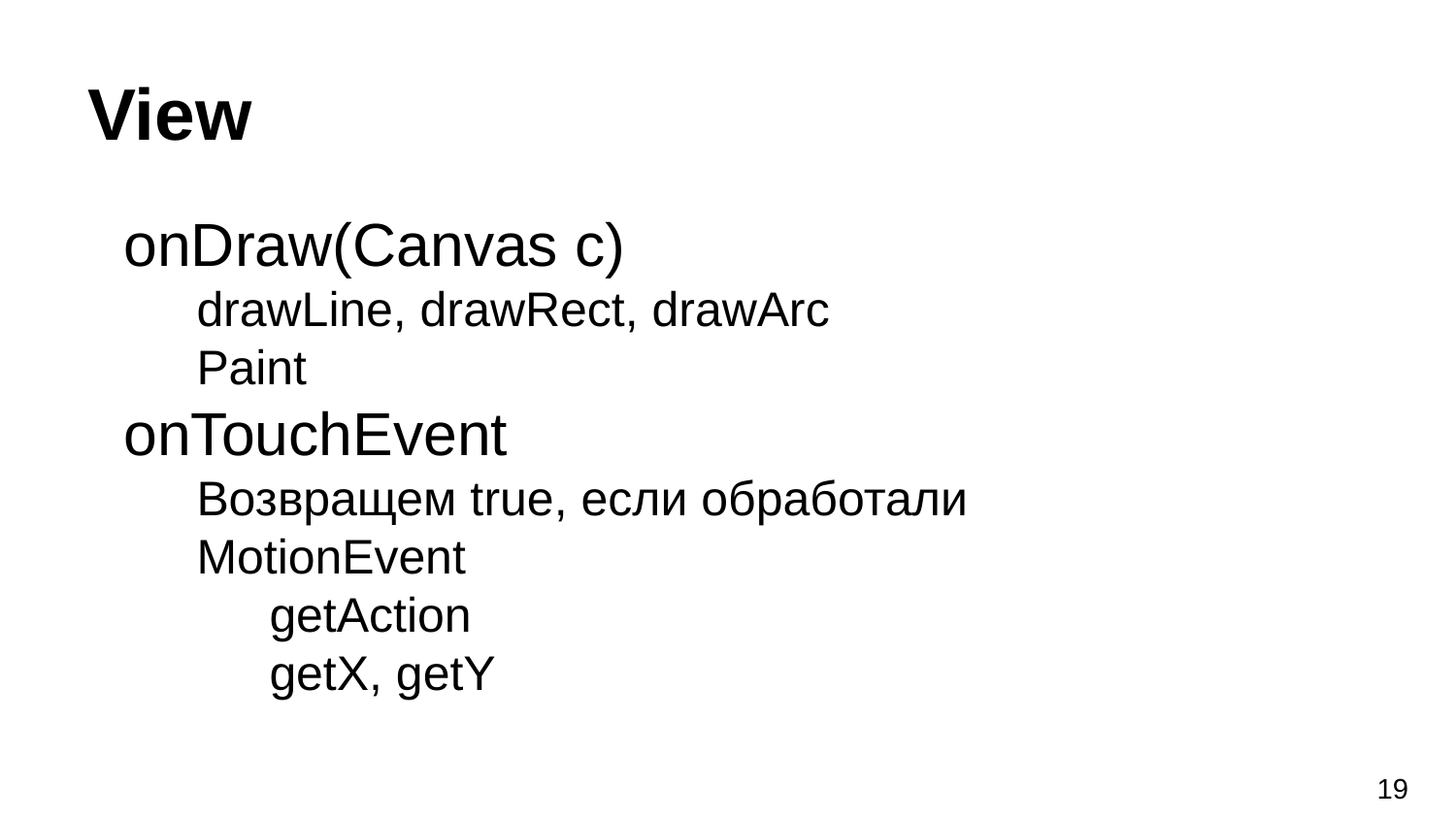

# View
onDraw(Canvas c)
drawLine, drawRect, drawArc
Paint
onTouchEvent
Возвращем true, если обработали
MotionEvent
getAction
getX, getY
19